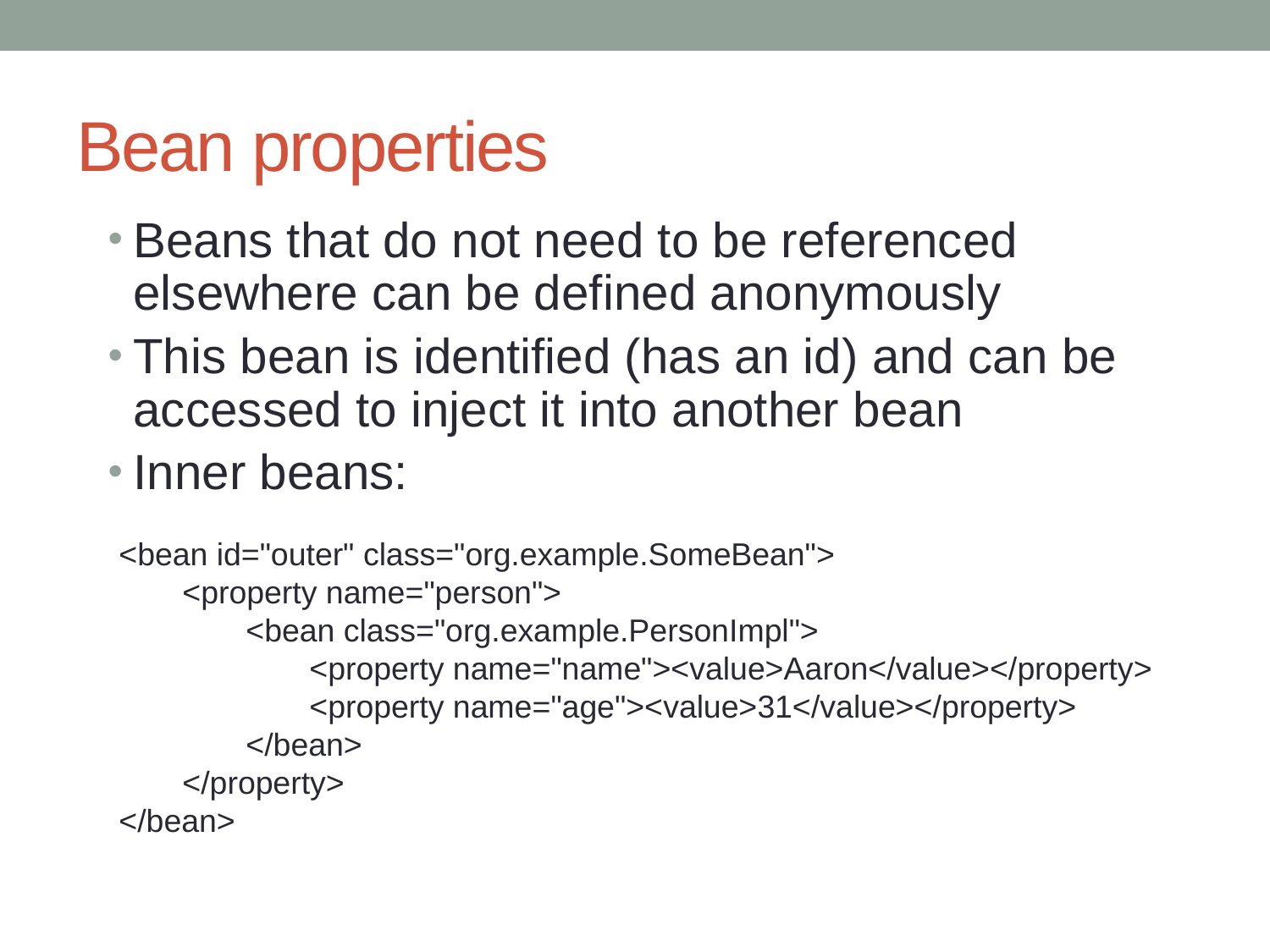

# Bean properties
Beans that do not need to be referenced elsewhere can be defined anonymously
This bean is identified (has an id) and can be accessed to inject it into another bean
Inner beans:
<bean id="outer" class="org.example.SomeBean">
<property name="person">
<bean class="org.example.PersonImpl">
<property name="name"><value>Aaron</value></property>
<property name="age"><value>31</value></property>
</bean>
</property>
</bean>